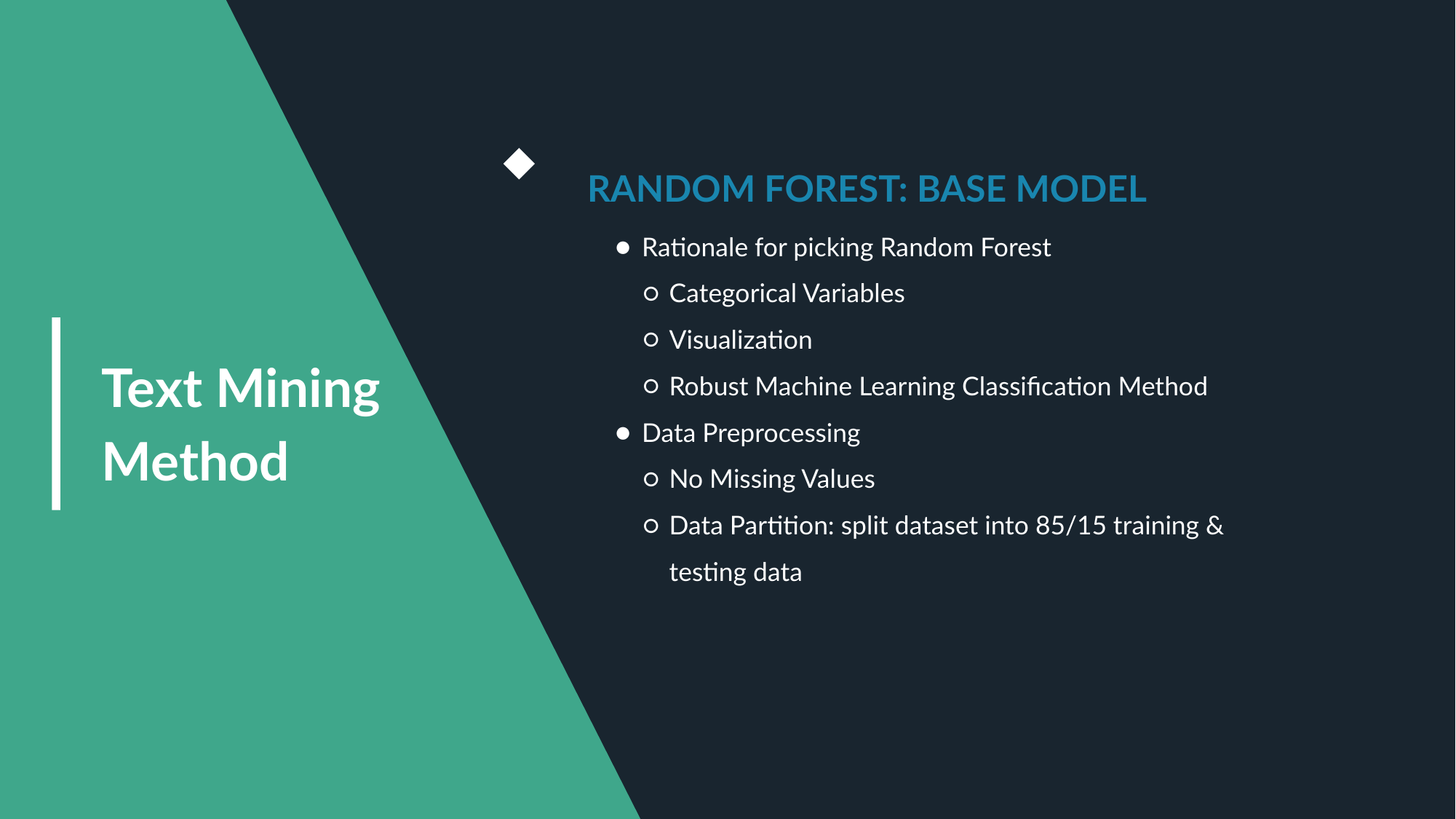

RANDOM FOREST: BASE MODEL
Rationale for picking Random Forest
Categorical Variables
Visualization
Robust Machine Learning Classification Method
Data Preprocessing
No Missing Values
Data Partition: split dataset into 85/15 training & testing data

Text Mining Method